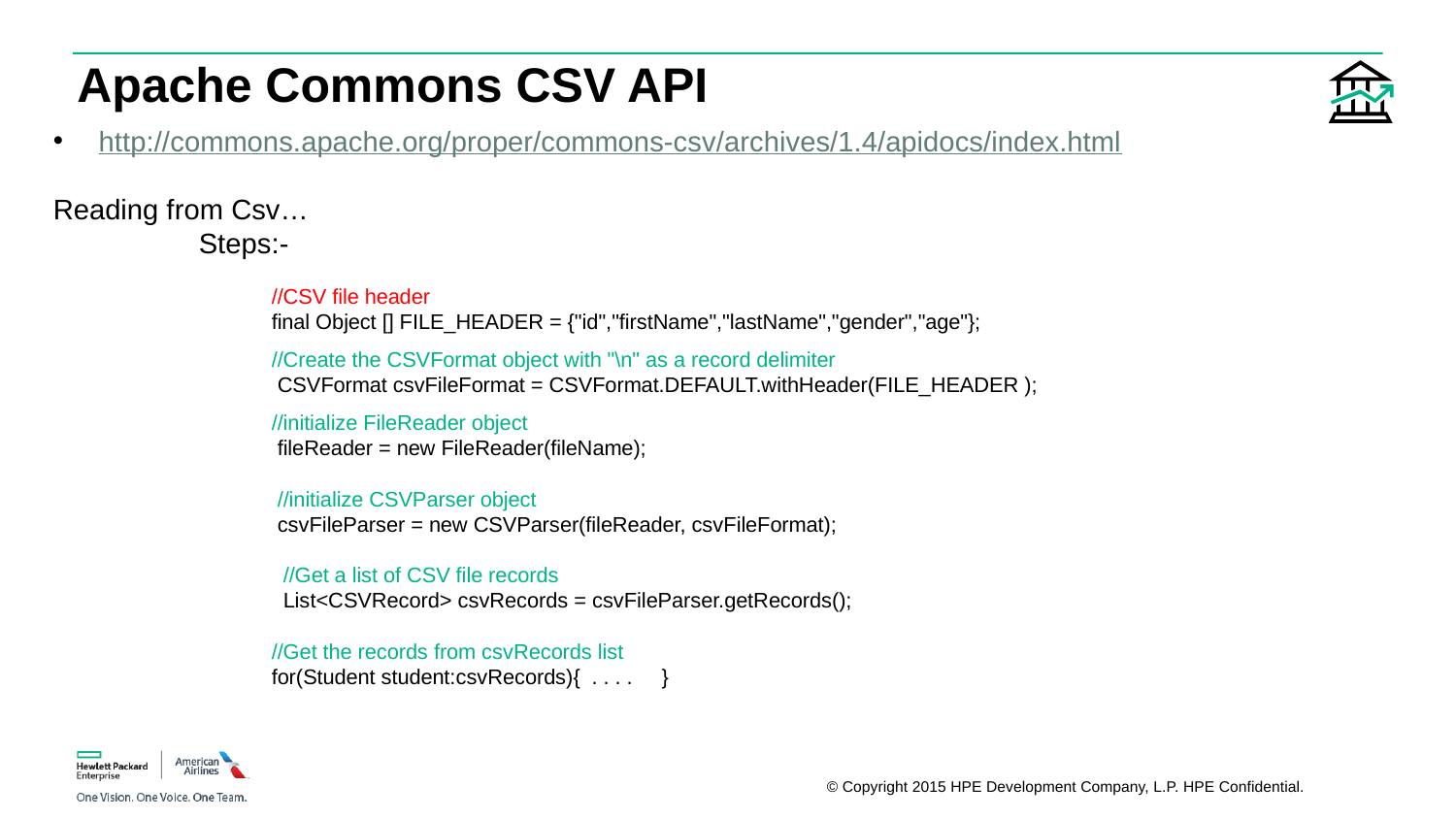

# Apache Commons CSV API
http://commons.apache.org/proper/commons-csv/archives/1.4/apidocs/index.html

Reading from Csv…
	Steps:-

//CSV file header
final Object [] FILE_HEADER = {"id","firstName","lastName","gender","age"};

//Create the CSVFormat object with "\n" as a record delimiter
 CSVFormat csvFileFormat = CSVFormat.DEFAULT.withHeader(FILE_HEADER );

//initialize FileReader object
 fileReader = new FileReader(fileName);

 //initialize CSVParser object
 csvFileParser = new CSVParser(fileReader, csvFileFormat);

  //Get a list of CSV file records
  List<CSVRecord> csvRecords = csvFileParser.getRecords();

//Get the records from csvRecords list
for(Student student:csvRecords){  . . . .     }